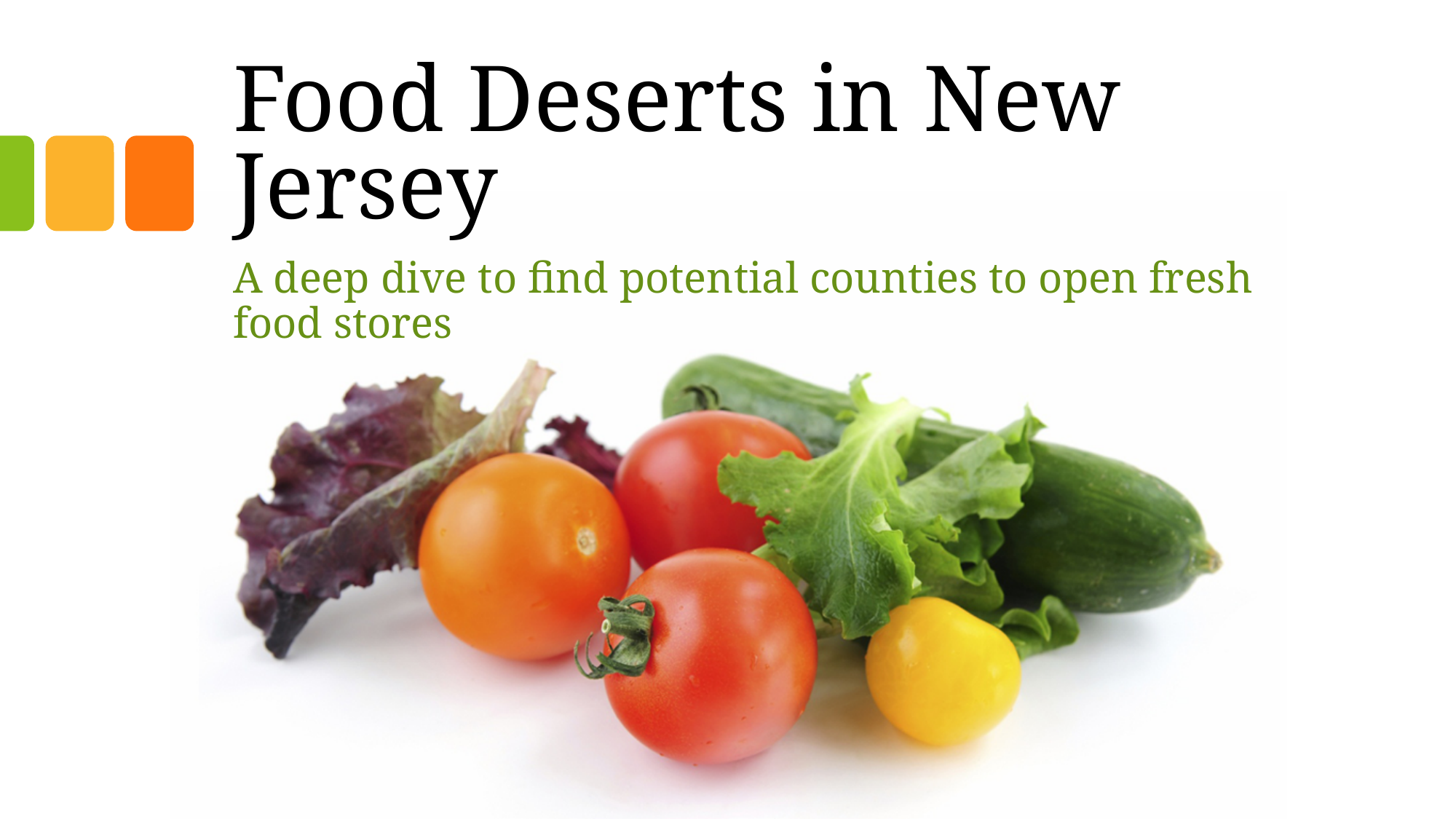

# Food Deserts in New Jersey
A deep dive to find potential counties to open fresh food stores